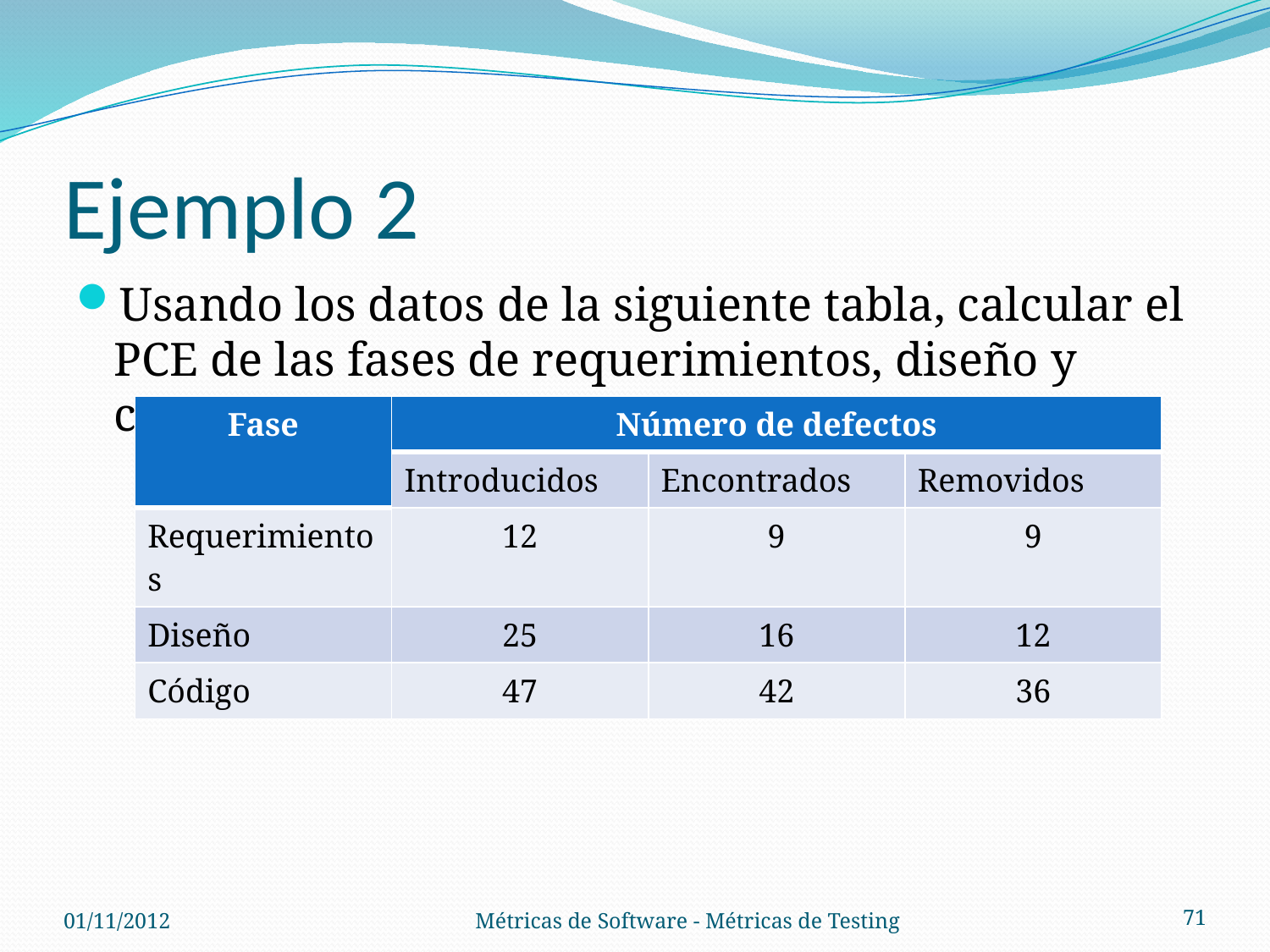

# Ejemplo 2
Usando los datos de la siguiente tabla, calcular el PCE de las fases de requerimientos, diseño y código.

| Fase | Número de defectos |  |  |
| --- | --- | --- | --- |
|  | Introducidos | Encontrados | Removidos |
| Requerimientos | 12 | 9 | 9 |
| Diseño | 25 | 16 | 12 |
| Código | 47 | 42 | 36 |
01/11/2012
71
Métricas de Software - Métricas de Testing